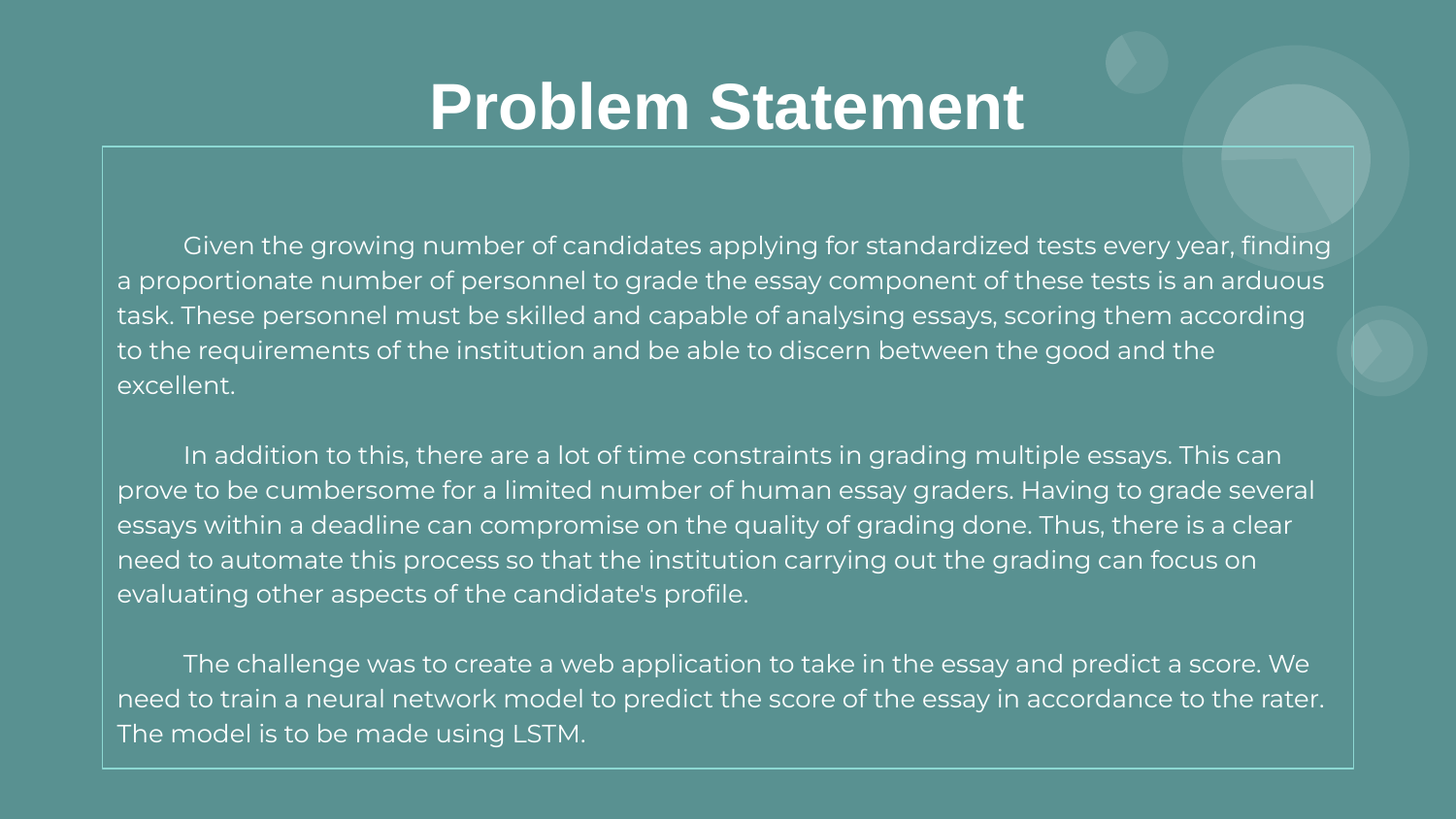

Problem Statement
# Given the growing number of candidates applying for standardized tests every year, finding a proportionate number of personnel to grade the essay component of these tests is an arduous task. These personnel must be skilled and capable of analysing essays, scoring them according to the requirements of the institution and be able to discern between the good and the excellent.

In addition to this, there are a lot of time constraints in grading multiple essays. This can prove to be cumbersome for a limited number of human essay graders. Having to grade several essays within a deadline can compromise on the quality of grading done. Thus, there is a clear need to automate this process so that the institution carrying out the grading can focus on evaluating other aspects of the candidate's profile.

The challenge was to create a web application to take in the essay and predict a score. We need to train a neural network model to predict the score of the essay in accordance to the rater. The model is to be made using LSTM.